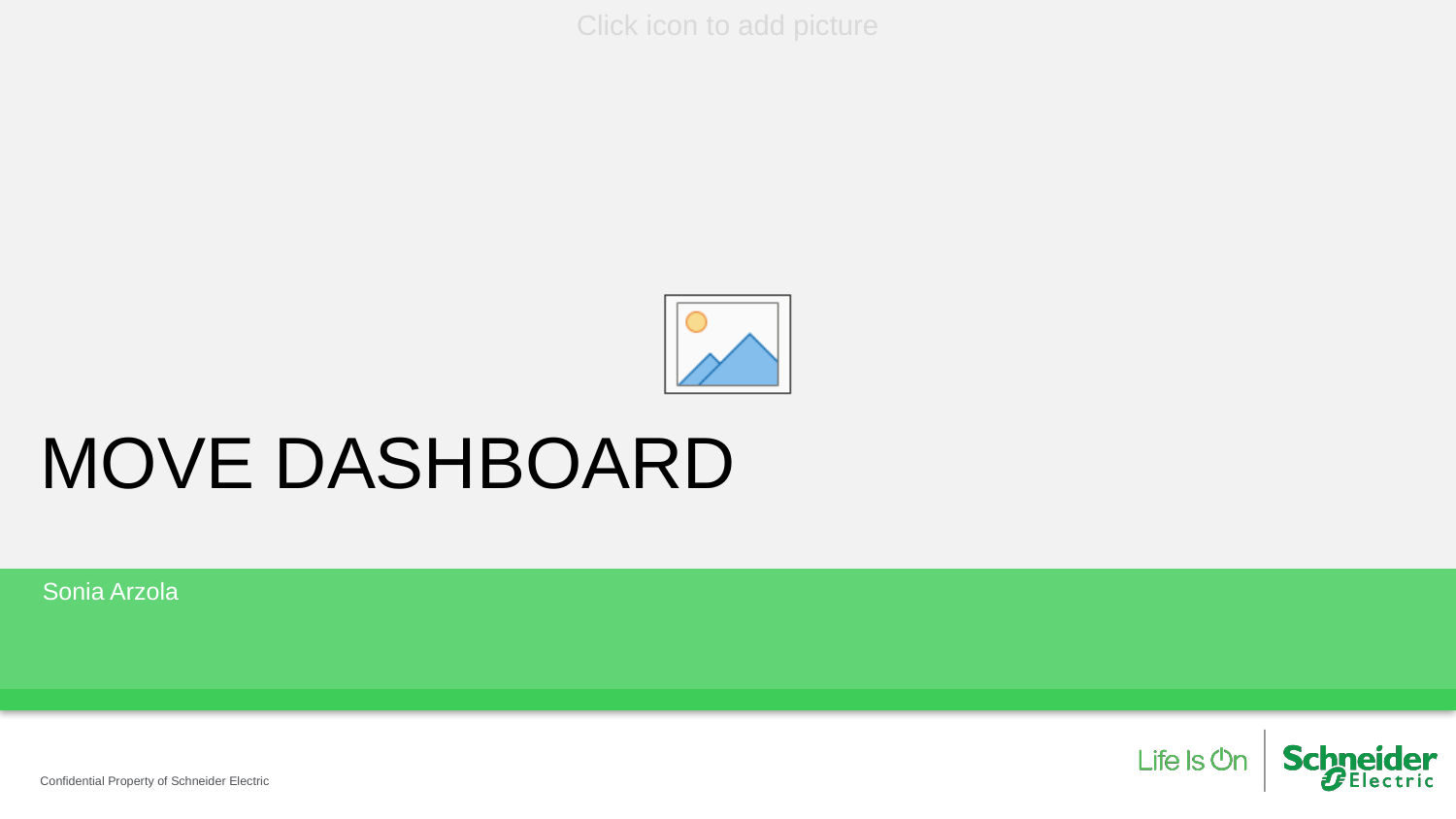

# MOVE DASHBOARD

Sonia Arzola
Confidential Property of Schneider Electric